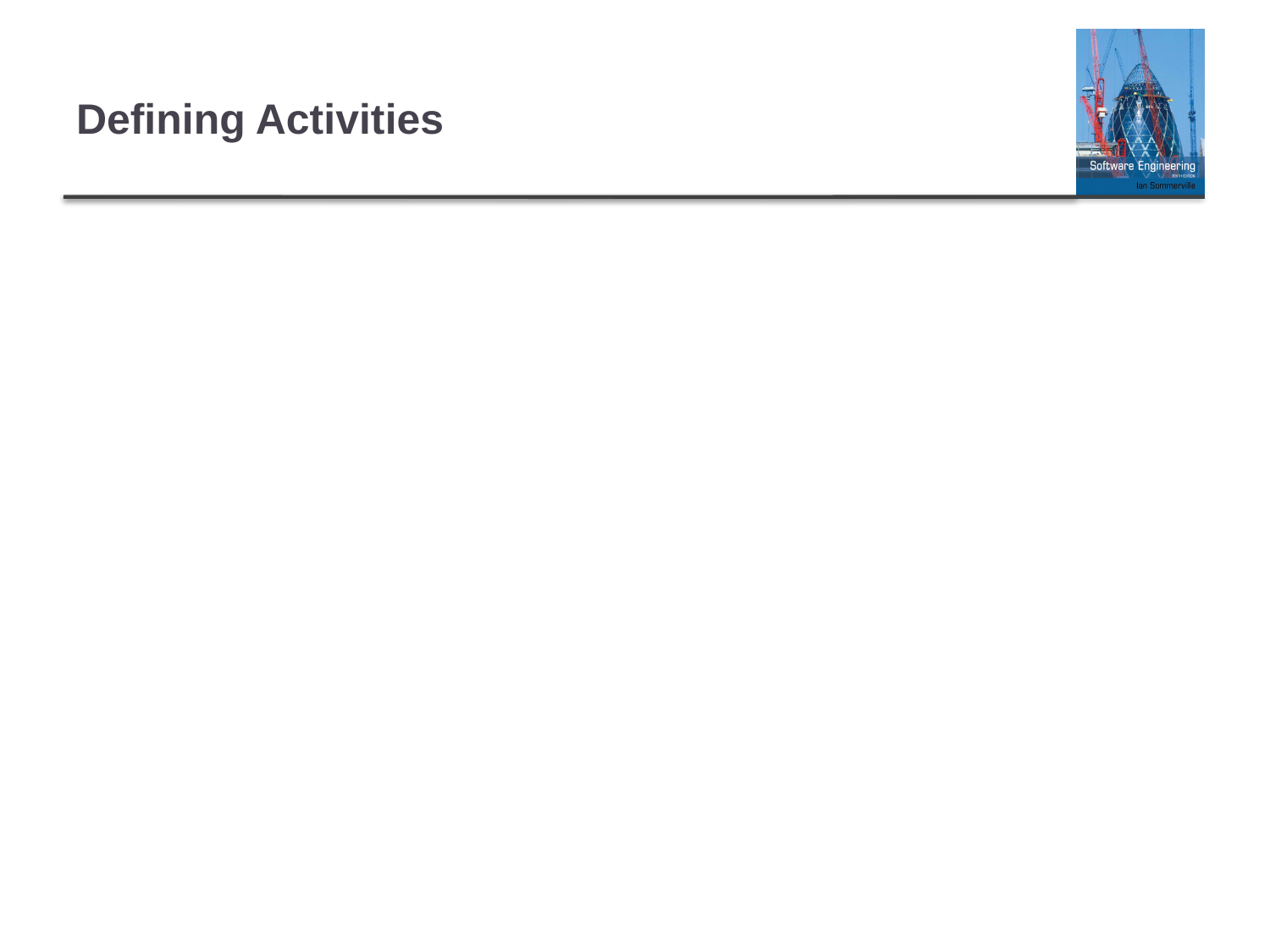

# Defining Activities
Bottom Up
More like a brain-storming session.  Not very organized.
Start with the goal and as a large group identify the tasks needed to be completed.
Tasks are written down.  When no more task suggestions are made then the group tries to organize the tasks into like groupings.
Very inefficient.